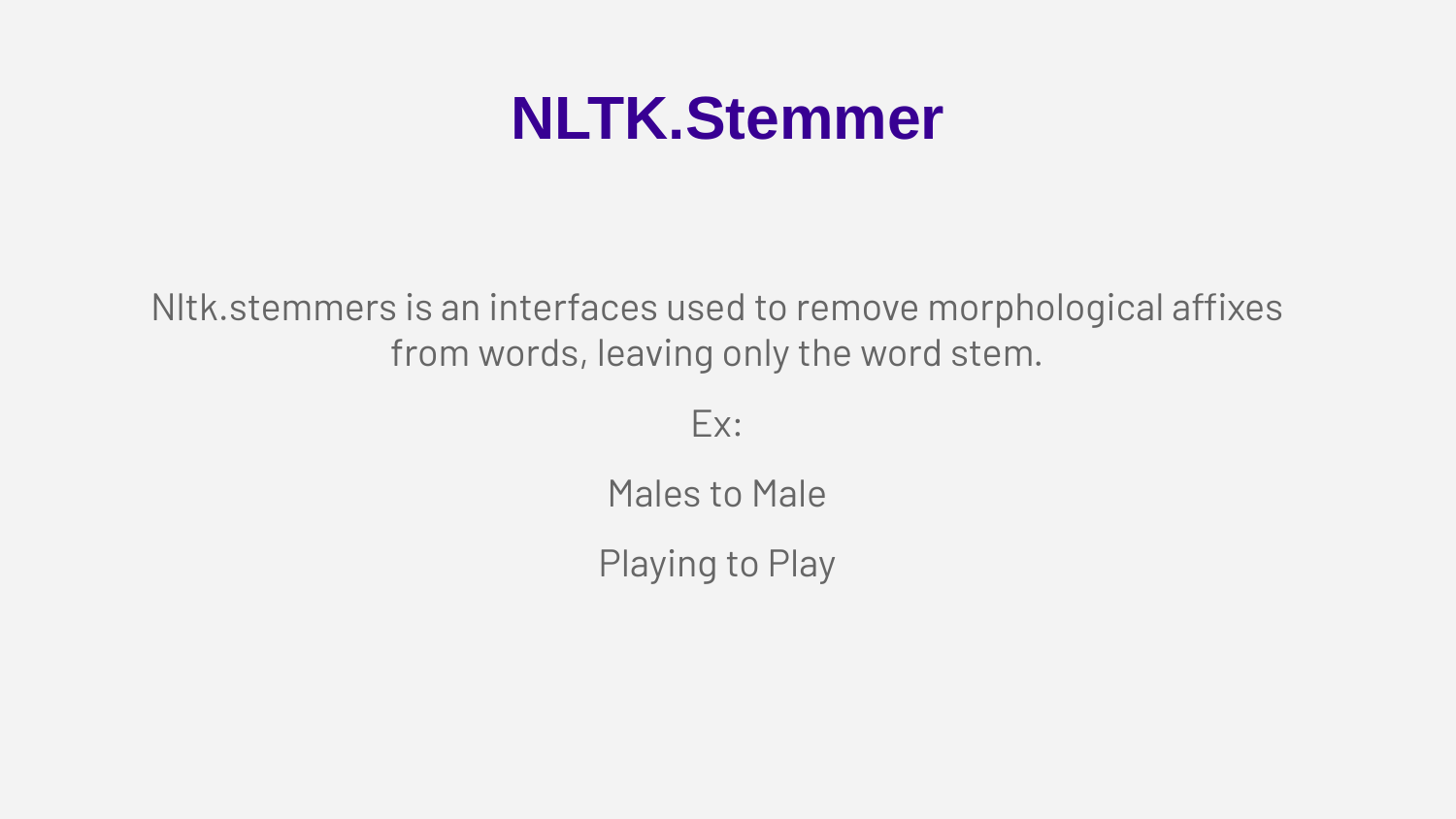

# NLTK.Stemmer
Nltk.stemmers is an interfaces used to remove morphological affixes from words, leaving only the word stem.
Ex:
Males to Male
Playing to Play